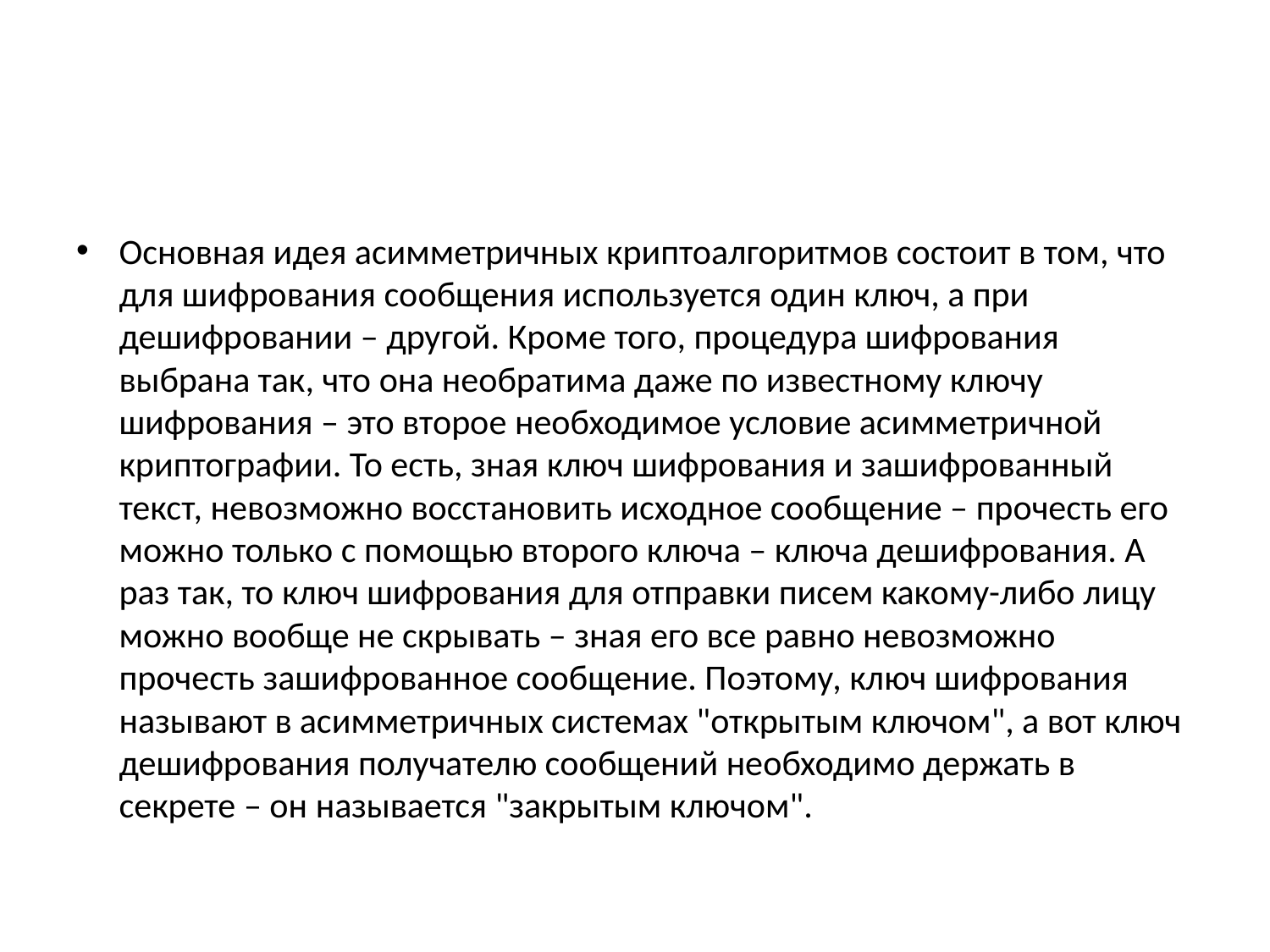

#
Основная идея асимметричных криптоалгоритмов состоит в том, что для шифрования сообщения используется один ключ, а при дешифровании – другой. Кроме того, процедура шифрования выбрана так, что она необратима даже по известному ключу шифрования – это второе необходимое условие асимметричной криптографии. То есть, зная ключ шифрования и зашифрованный текст, невозможно восстановить исходное сообщение – прочесть его можно только с помощью второго ключа – ключа дешифрования. А раз так, то ключ шифрования для отправки писем какому-либо лицу можно вообще не скрывать – зная его все равно невозможно прочесть зашифрованное сообщение. Поэтому, ключ шифрования называют в асимметричных системах "открытым ключом", а вот ключ дешифрования получателю сообщений необходимо держать в секрете – он называется "закрытым ключом".